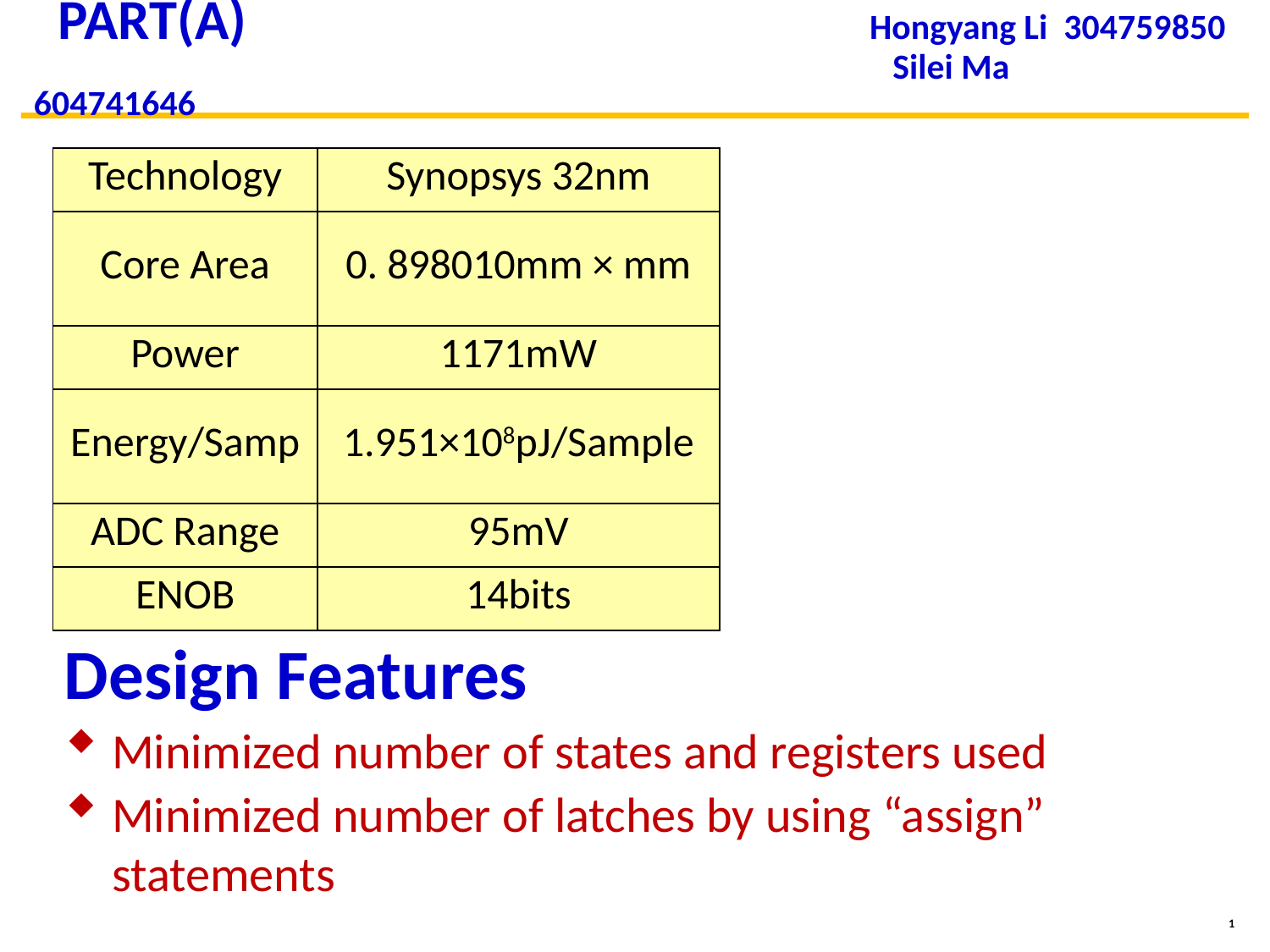

# PART(A)                                                 Hongyang Li  304759850 Silei Ma         604741646
| Technology | Synopsys 32nm |
| --- | --- |
| Core Area | 0. 898010mm × mm |
| Power | 1171mW |
| Energy/Samp | 1.951×108pJ/Sample |
| ADC Range | 95mV |
| ENOB | 14bits |
Design Features
Minimized number of states and registers used
Minimized number of latches by using “assign” statements

1